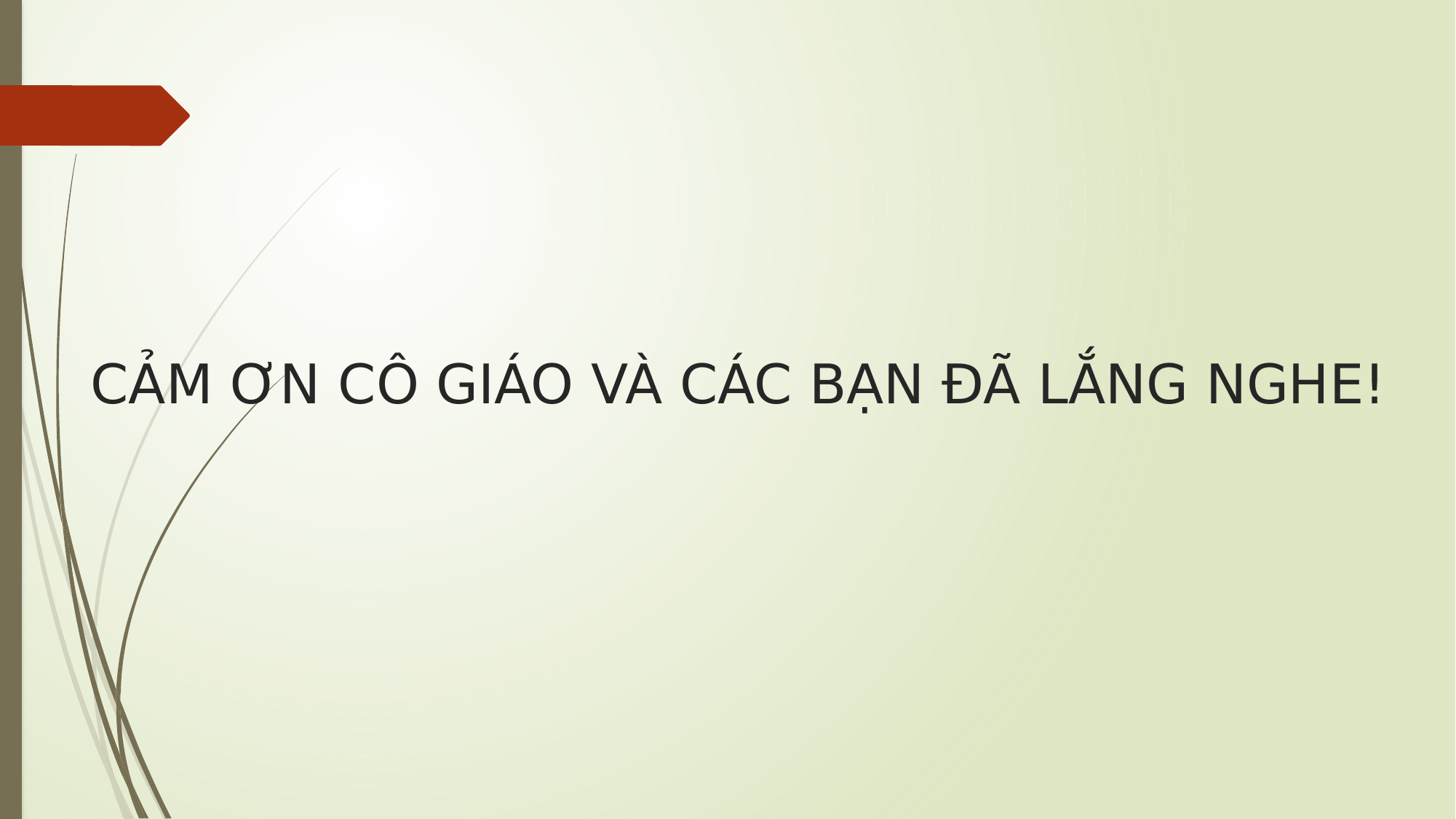

# CẢM ƠN CÔ GIÁO VÀ CÁC BẠN ĐÃ LẮNG NGHE!